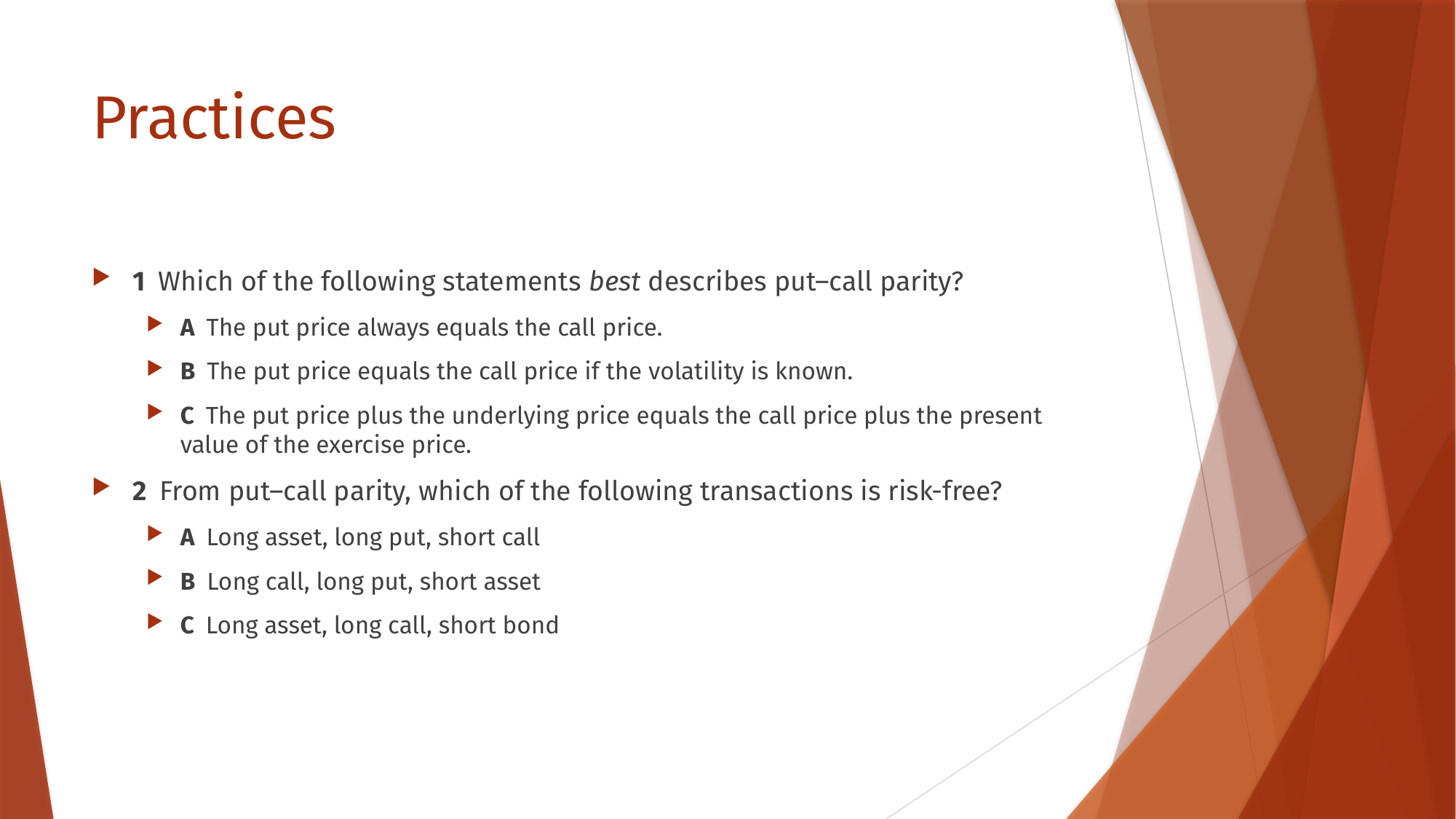

# Practices
1  Which of the following statements best describes put–call parity?
A  The put price always equals the call price.
B  The put price equals the call price if the volatility is known.
C  The put price plus the underlying price equals the call price plus the present value of the exercise price.
2  From put–call parity, which of the following transactions is risk-free?
A  Long asset, long put, short call
B  Long call, long put, short asset
C  Long asset, long call, short bond